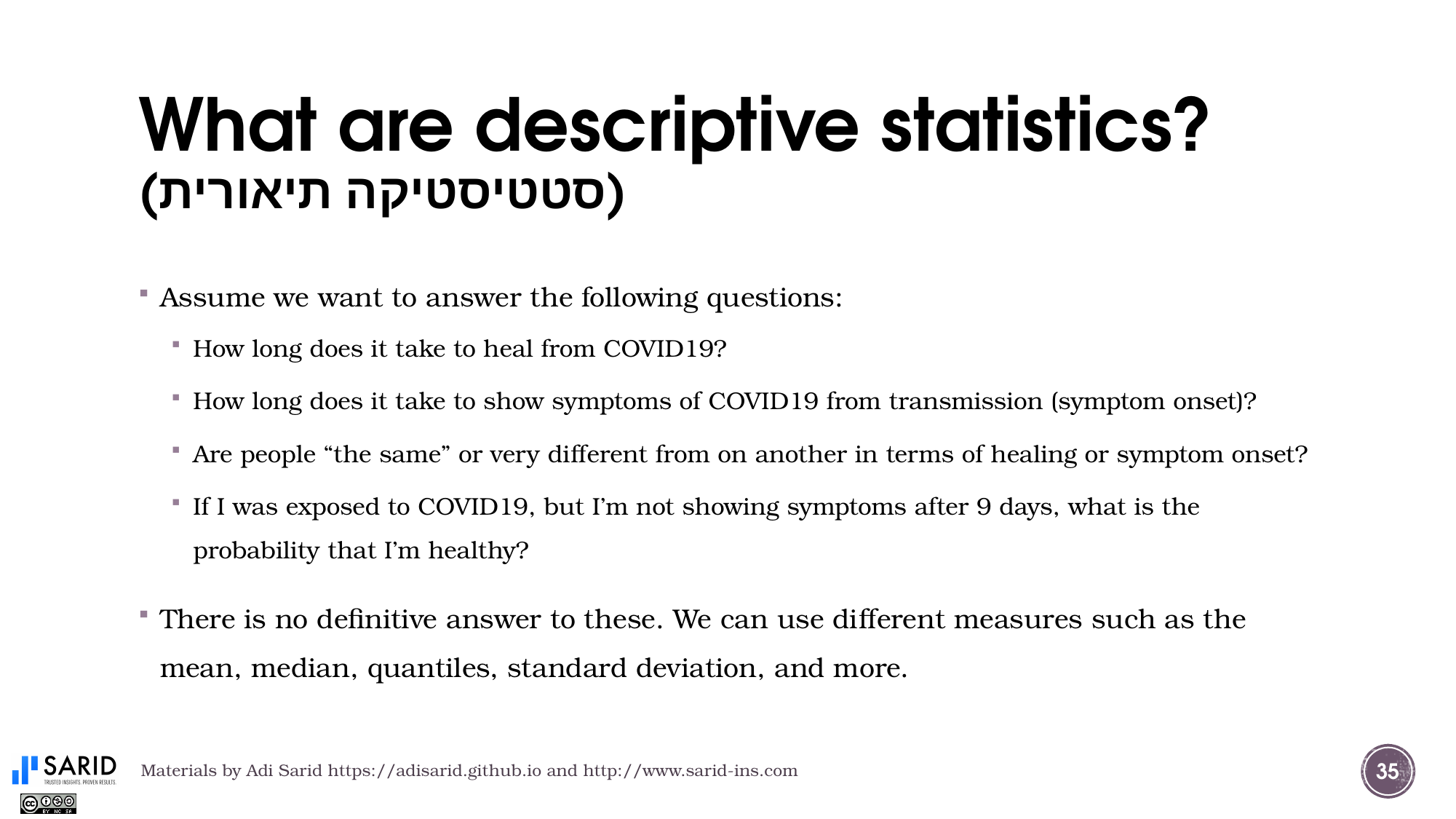

# What are descriptive statistics? (סטטיסטיקה תיאורית)
Assume we want to answer the following questions:
How long does it take to heal from COVID19?
How long does it take to show symptoms of COVID19 from transmission (symptom onset)?
Are people “the same” or very different from on another in terms of healing or symptom onset?
If I was exposed to COVID19, but I’m not showing symptoms after 9 days, what is the probability that I’m healthy?
There is no definitive answer to these. We can use different measures such as the mean, median, quantiles, standard deviation, and more.
Materials by Adi Sarid https://adisarid.github.io and http://www.sarid-ins.com
35